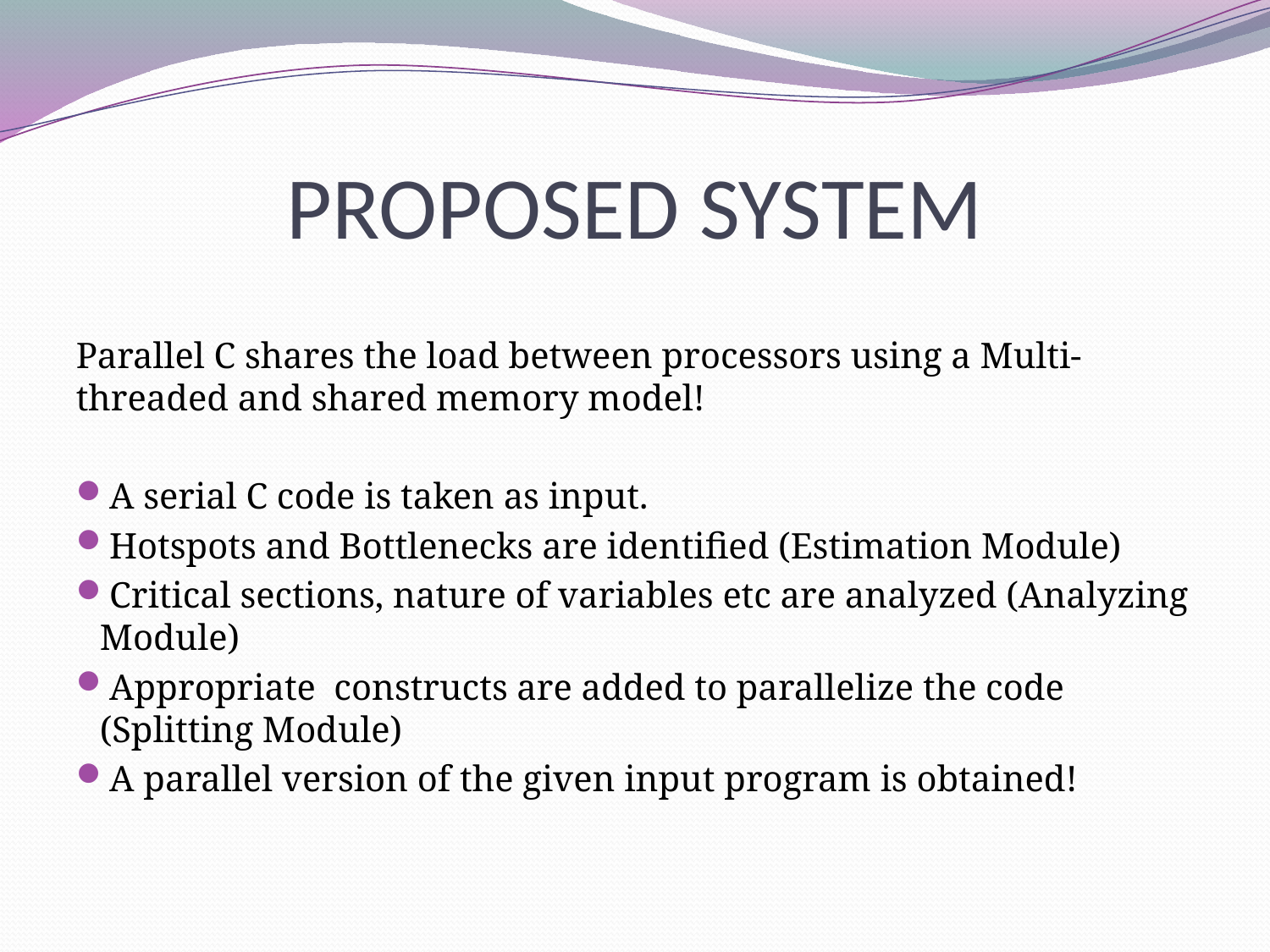

# PROPOSED SYSTEM

Parallel C shares the load between processors using a Multi-threaded and shared memory model!

A serial C code is taken as input.
Hotspots and Bottlenecks are identified (Estimation Module)
Critical sections, nature of variables etc are analyzed (Analyzing Module)
Appropriate  constructs are added to parallelize the code (Splitting Module)
A parallel version of the given input program is obtained!